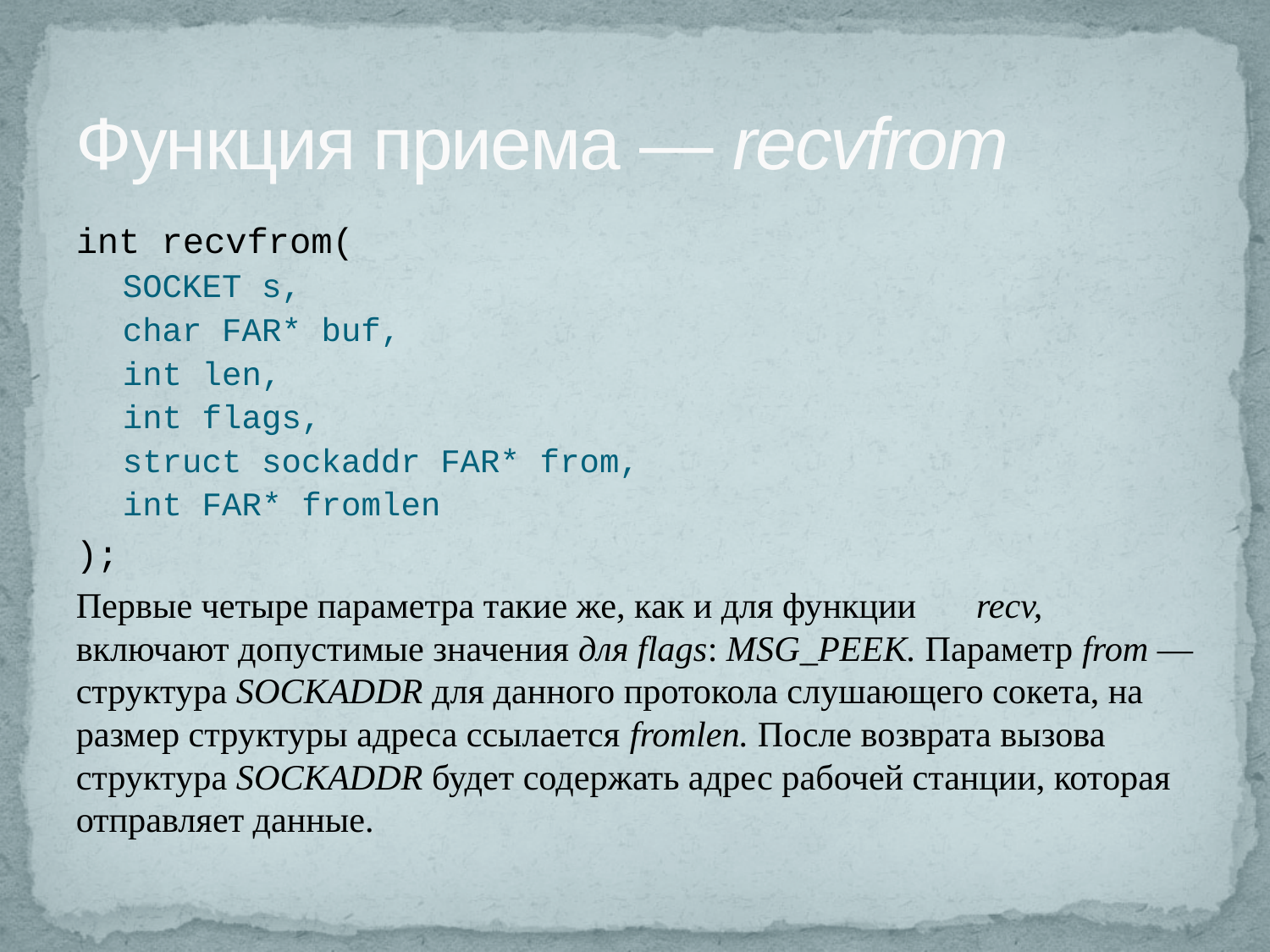

# Функция приема — recvfrom
int recvfrom(
SOCKET s,
char FAR* buf,
int len,
int flags,
struct sockaddr FAR* from,
int FAR* fromlen
);
Первые четыре параметра такие же, как и для функции	 recv, включают допустимые значения для flags: MSG_PEEK. Параметр from — структура SOCKADDR для данного протокола слушающего сокета, на размер структуры адреса ссылается fromlen. После возврата вызова структура SOCKADDR будет содержать адрес рабочей станции, которая отправляет данные.